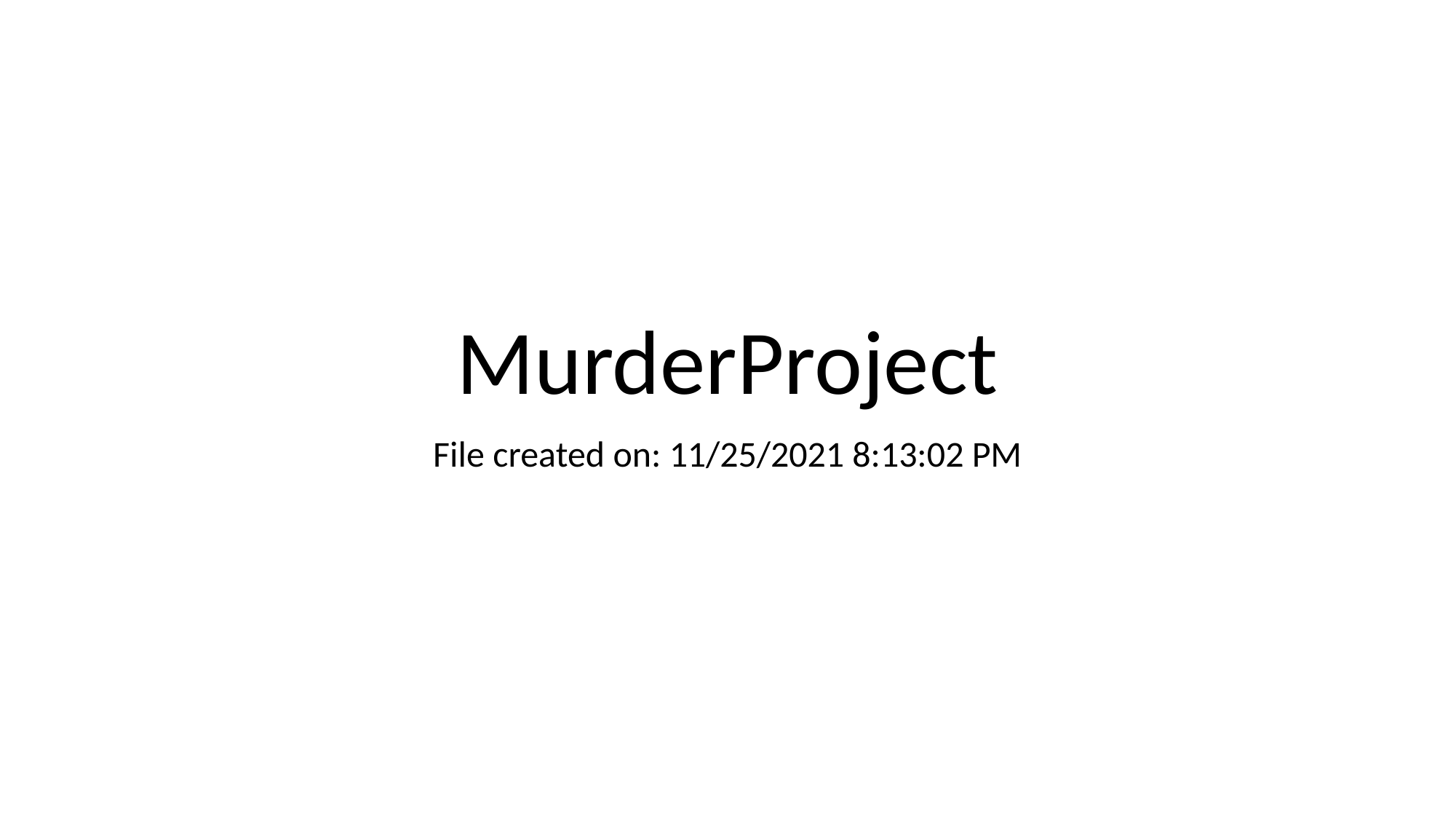

# MurderProject
File created on: 11/25/2021 8:13:02 PM